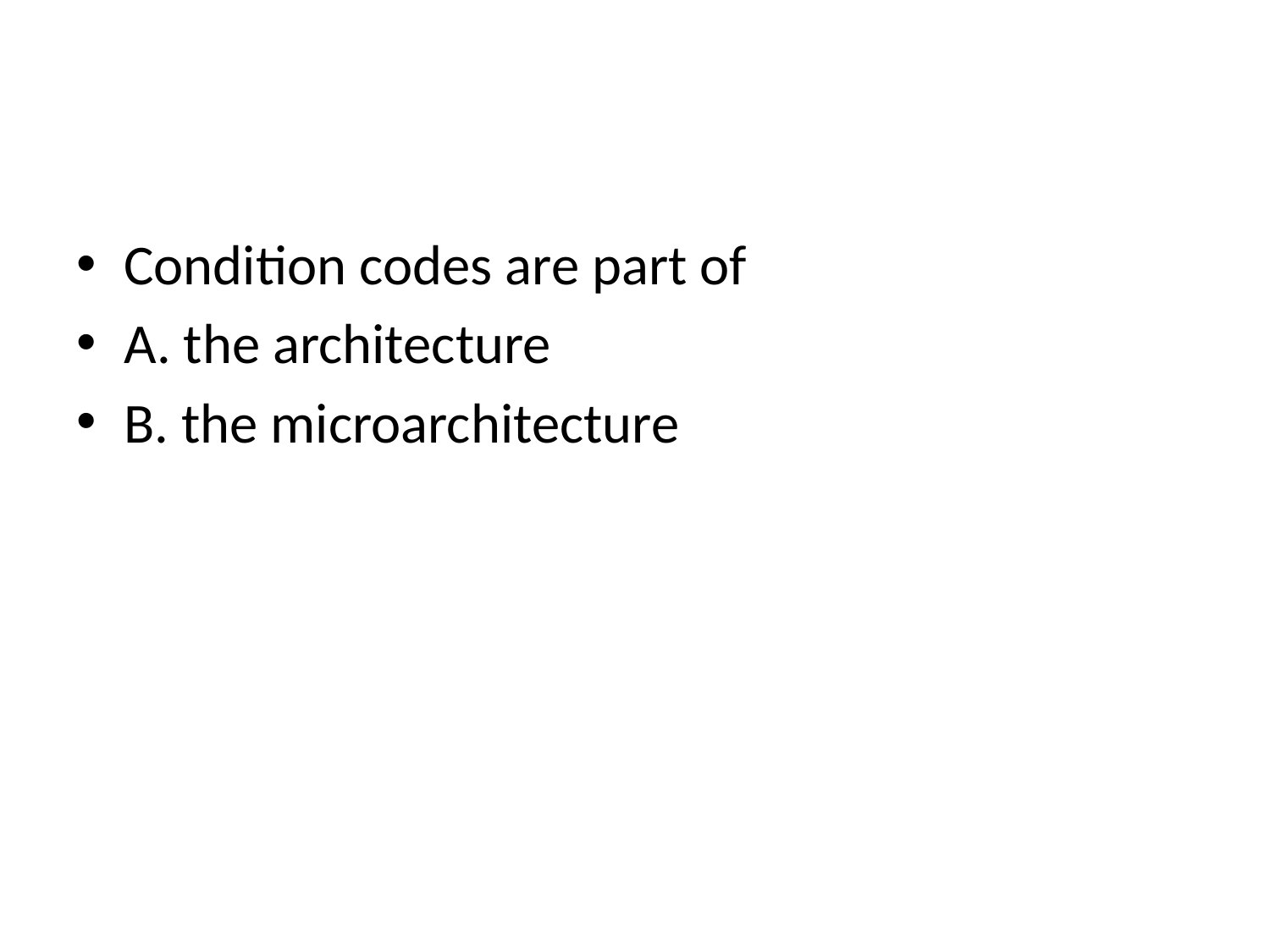

#
Condition codes are part of
A. the architecture
B. the microarchitecture